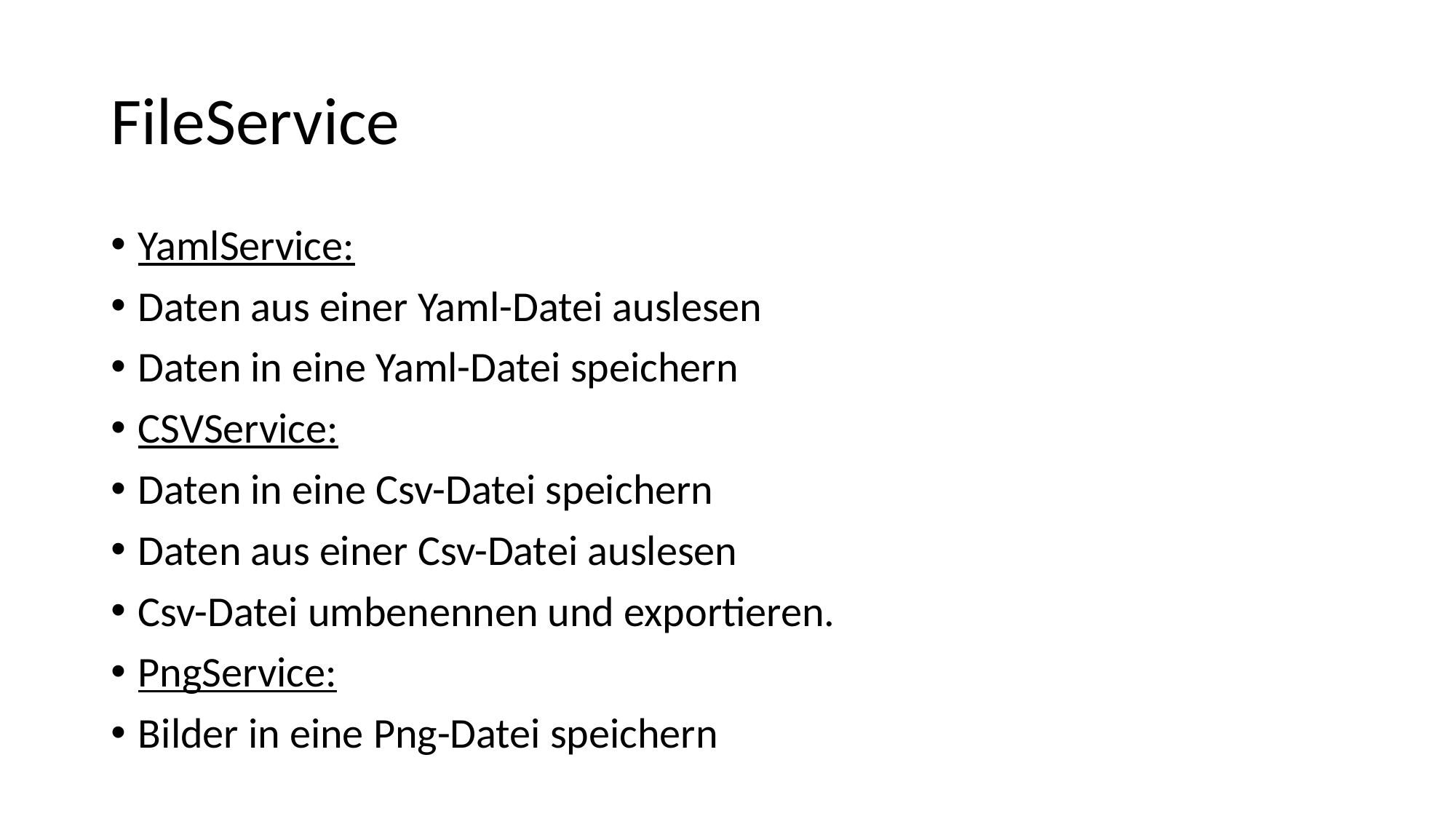

# FileService
YamlService:
Daten aus einer Yaml-Datei auslesen
Daten in eine Yaml-Datei speichern
CSVService:
Daten in eine Csv-Datei speichern
Daten aus einer Csv-Datei auslesen
Csv-Datei umbenennen und exportieren.
PngService:
Bilder in eine Png-Datei speichern